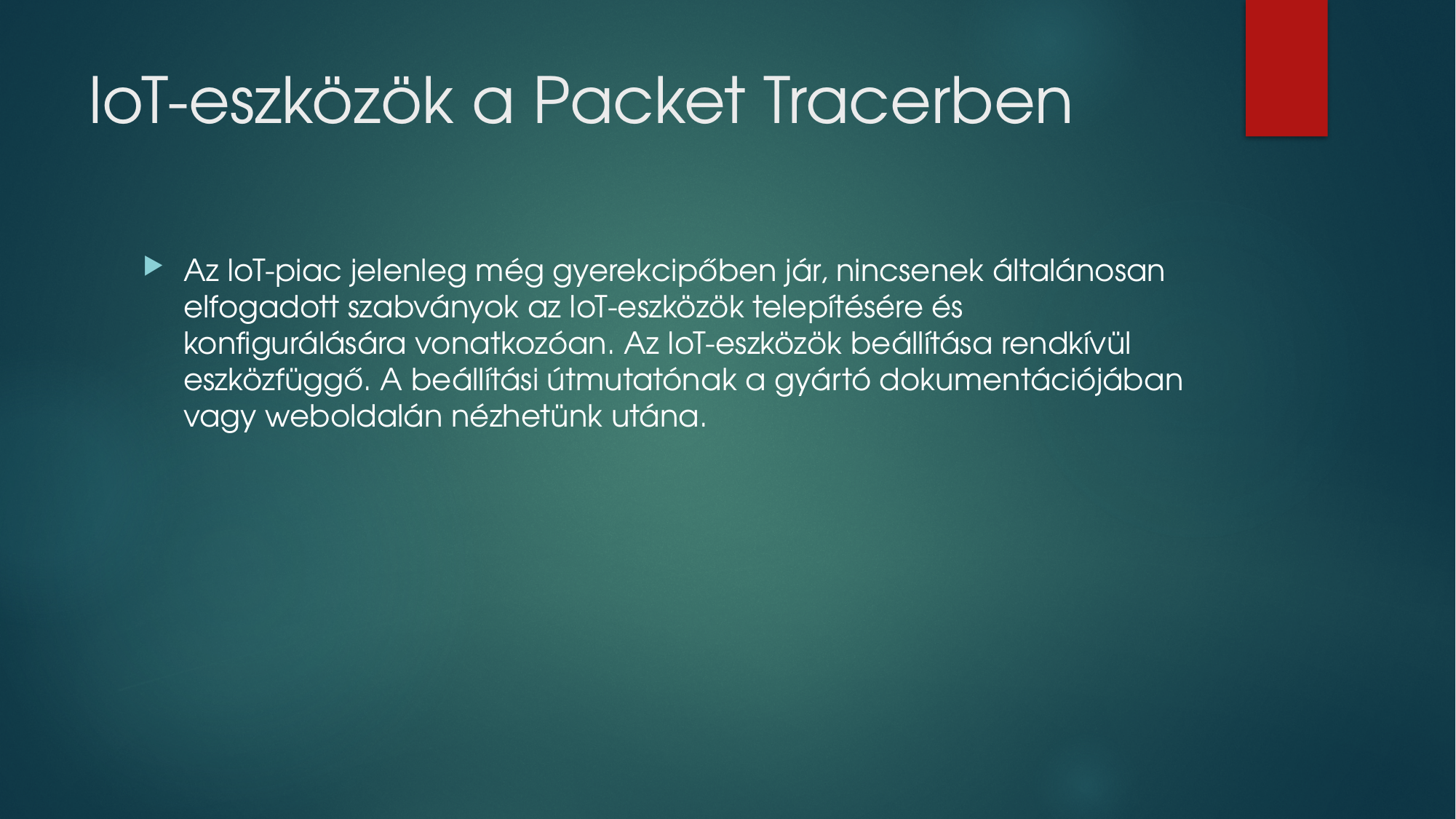

# IoT-eszközök a Packet Tracerben
Az IoT-piac jelenleg még gyerekcipőben jár, nincsenek általánosan elfogadott szabványok az IoT-eszközök telepítésére és konfigurálására vonatkozóan. Az IoT-eszközök beállítása rendkívül eszközfüggő. A beállítási útmutatónak a gyártó dokumentációjában vagy weboldalán nézhetünk utána.